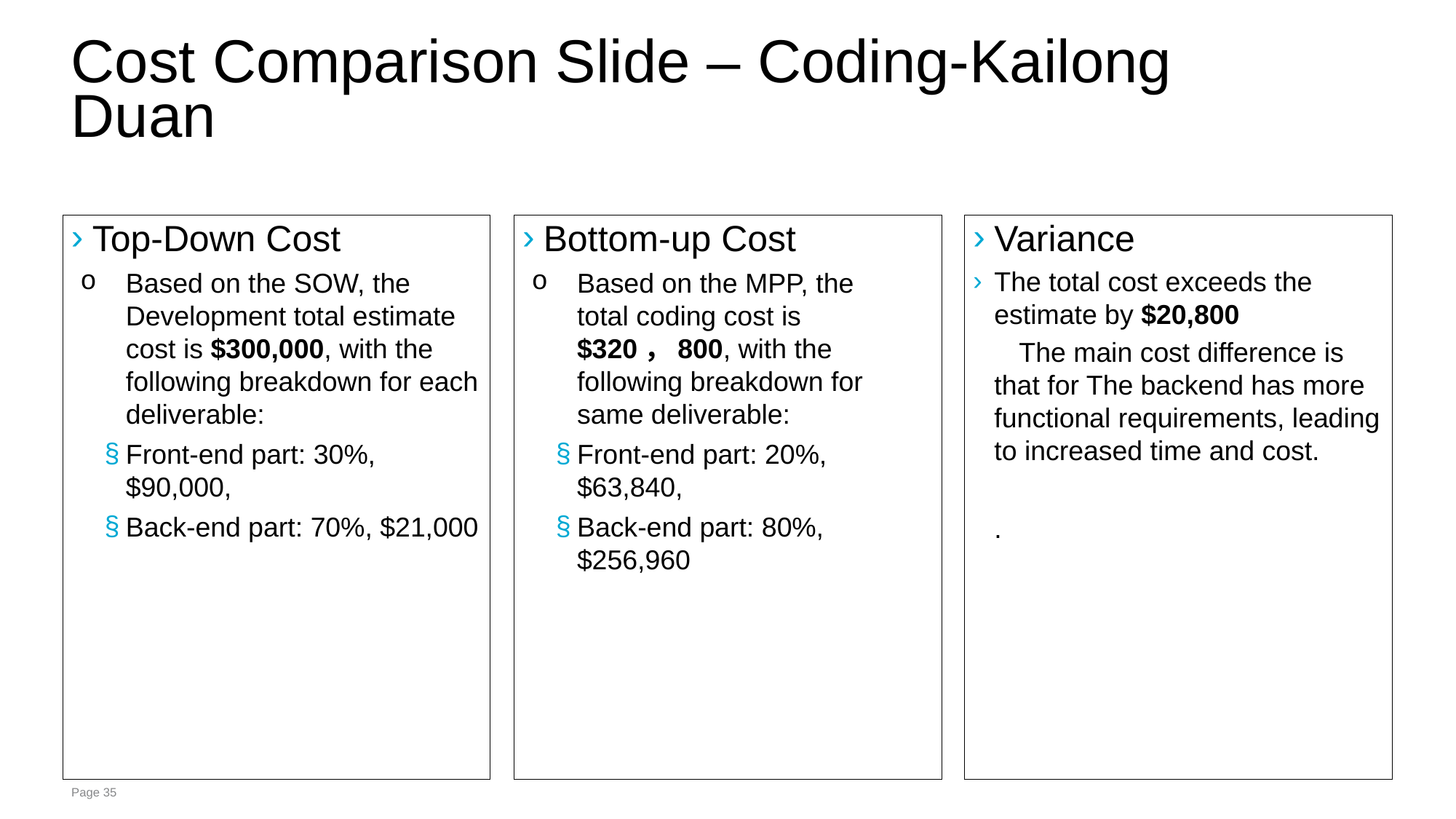

# Cost Comparison Slide – Coding-Kailong Duan
Top-Down Cost
Based on the SOW, the Development total estimate cost is $300,000, with the following breakdown for each deliverable:
Front-end part: 30%, $90,000,
Back-end part: 70%, $21,000
Bottom-up Cost
Based on the MPP, the total coding cost is $320，800, with the following breakdown for same deliverable:
Front-end part: 20%, $63,840,
Back-end part: 80%, $256,960
Variance
The total cost exceeds the estimate by $20,800
      The main cost difference is that for The backend has more functional requirements, leading to increased time and cost.
.